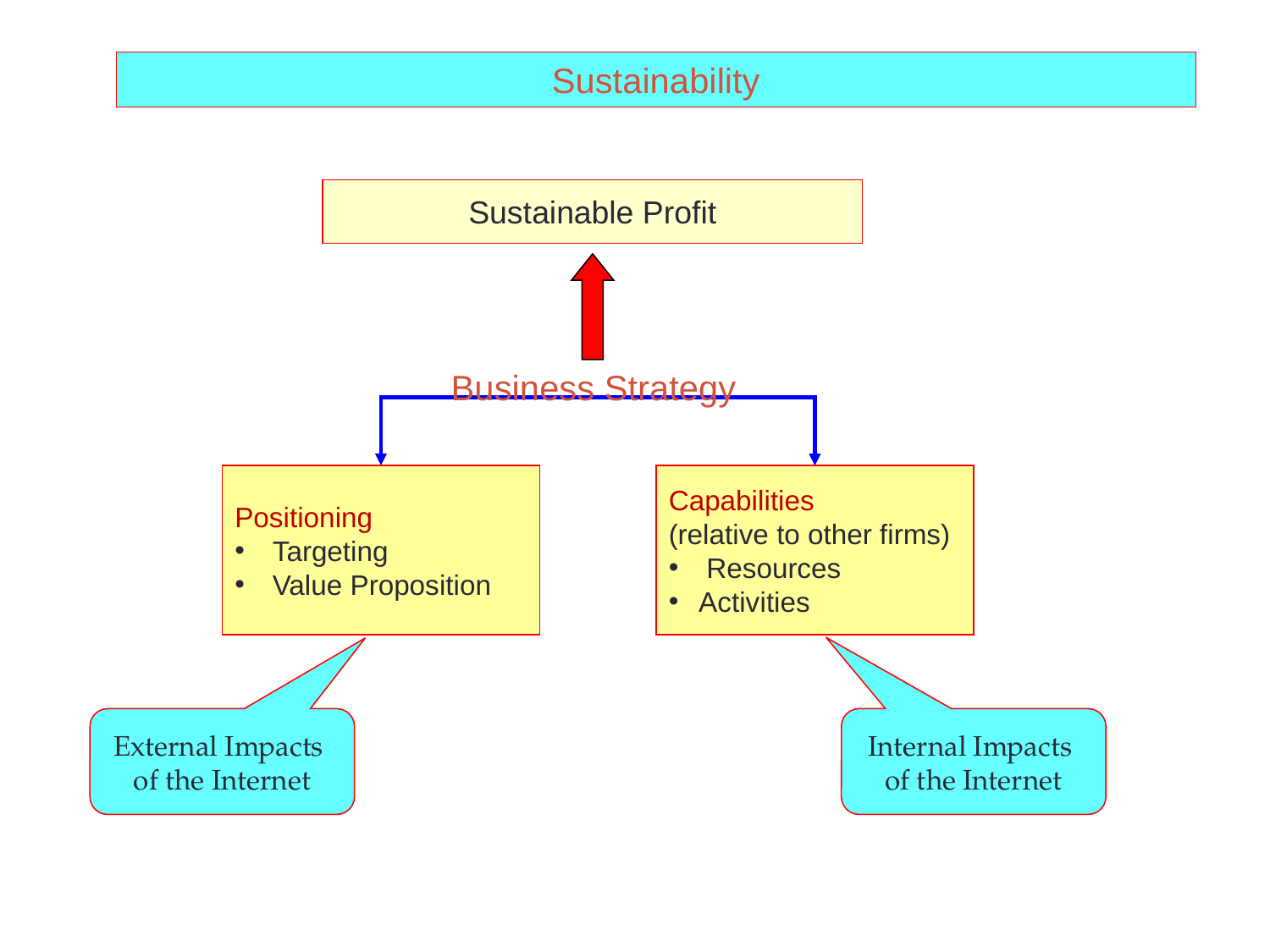

9
Sustainability
Sustainable Profit

Business Strategy
Positioning
 Targeting
 Value Proposition
Capabilities
(relative to other firms)
 Resources
Activities
External Impacts
of the Internet
Internal Impacts
of the Internet